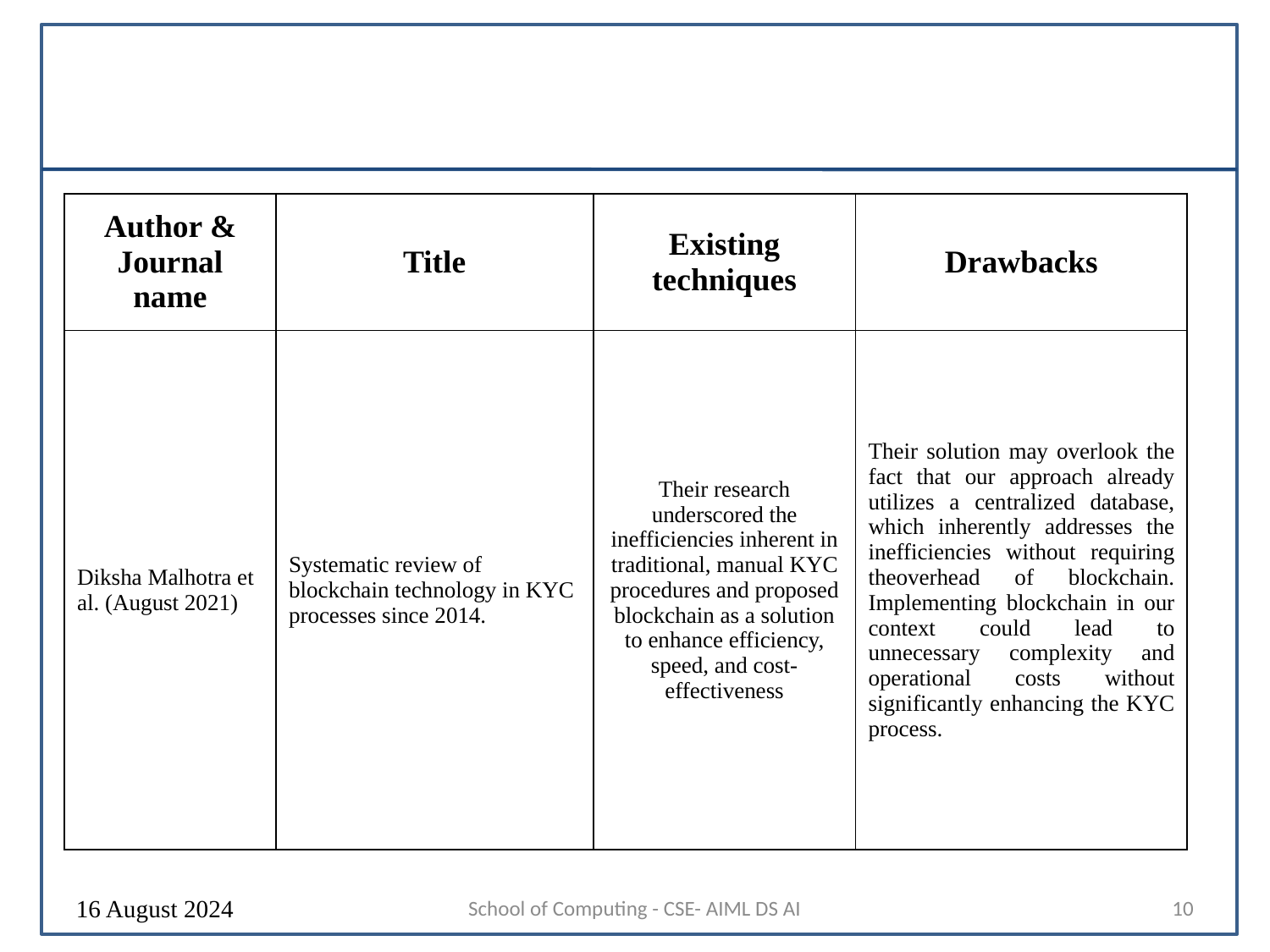

| Author & Journal name | Title | Existing techniques | Drawbacks |
| --- | --- | --- | --- |
| Diksha Malhotra et al. (August 2021) | Systematic review of blockchain technology in KYC processes since 2014. | Their research underscored the inefficiencies inherent in traditional, manual KYC procedures and proposed blockchain as a solution to enhance efficiency, speed, and cost-effectiveness | Their solution may overlook the fact that our approach already utilizes a centralized database, which inherently addresses the inefficiencies without requiring theoverhead of blockchain. Implementing blockchain in our context could lead to unnecessary complexity and operational costs without significantly enhancing the KYC process. |
16 August 2024
School of Computing - CSE- AIML DS AI
10